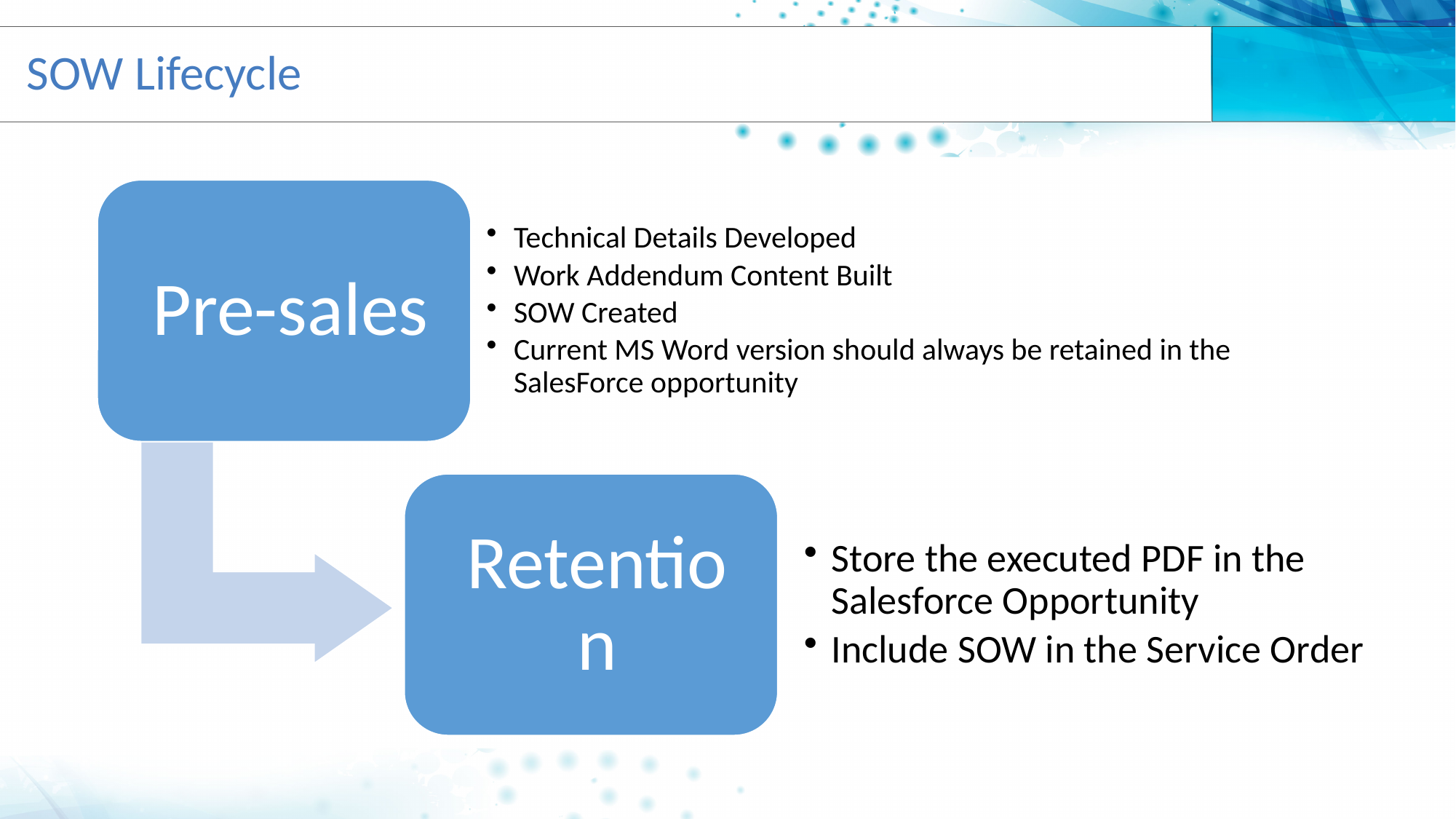

# SOW Lifecycle
Pre-sales
Technical Details Developed
Work Addendum Content Built
SOW Created
Current MS Word version should always be retained in the SalesForce opportunity
Retention
Store the executed PDF in the Salesforce Opportunity
Include SOW in the Service Order